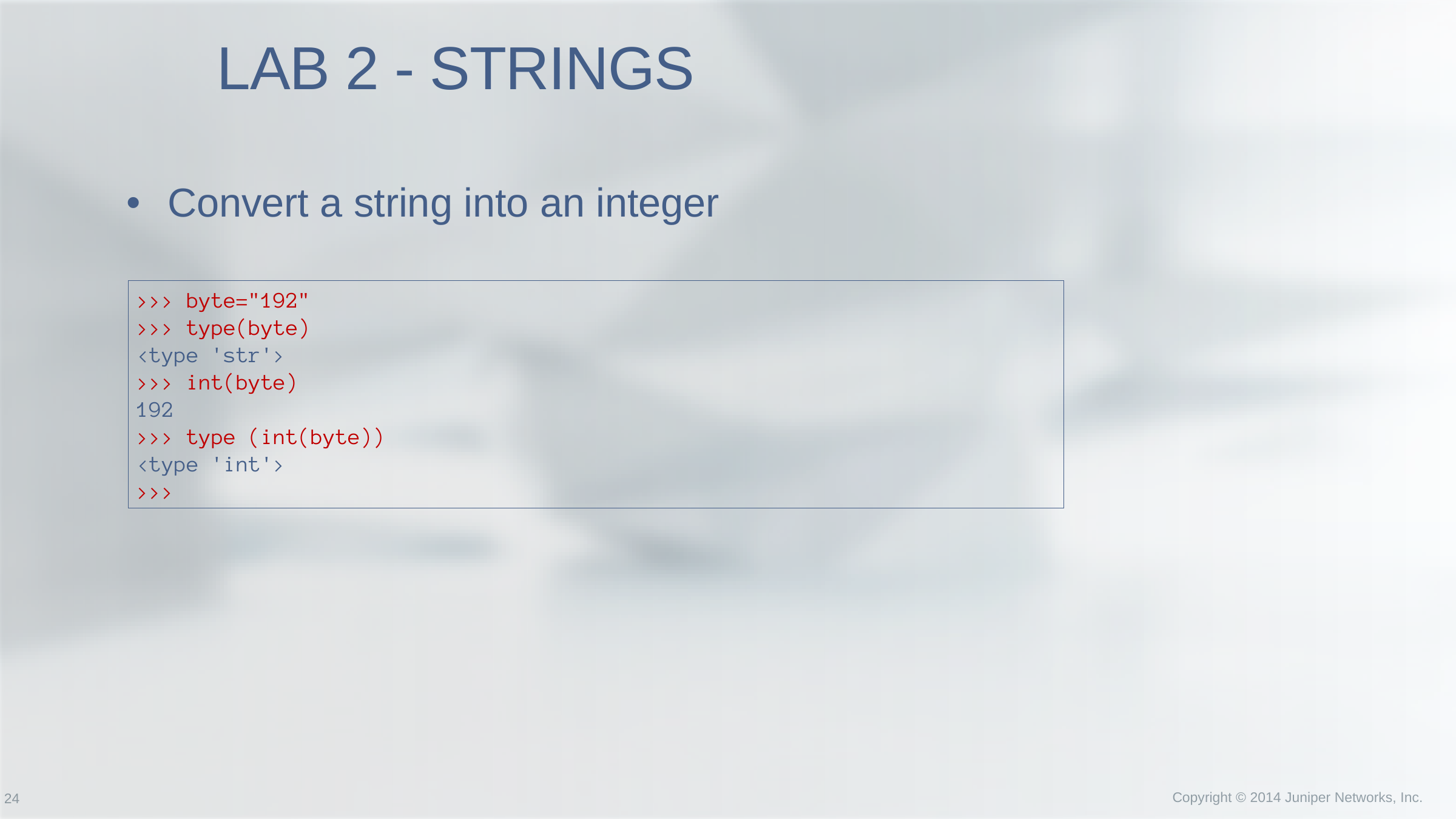

# LAB 2 - STRINGS
Convert a string into an integer
>>> byte="192"
>>> type(byte)
<type 'str'>
>>> int(byte)
192
>>> type (int(byte))
<type 'int'>
>>>